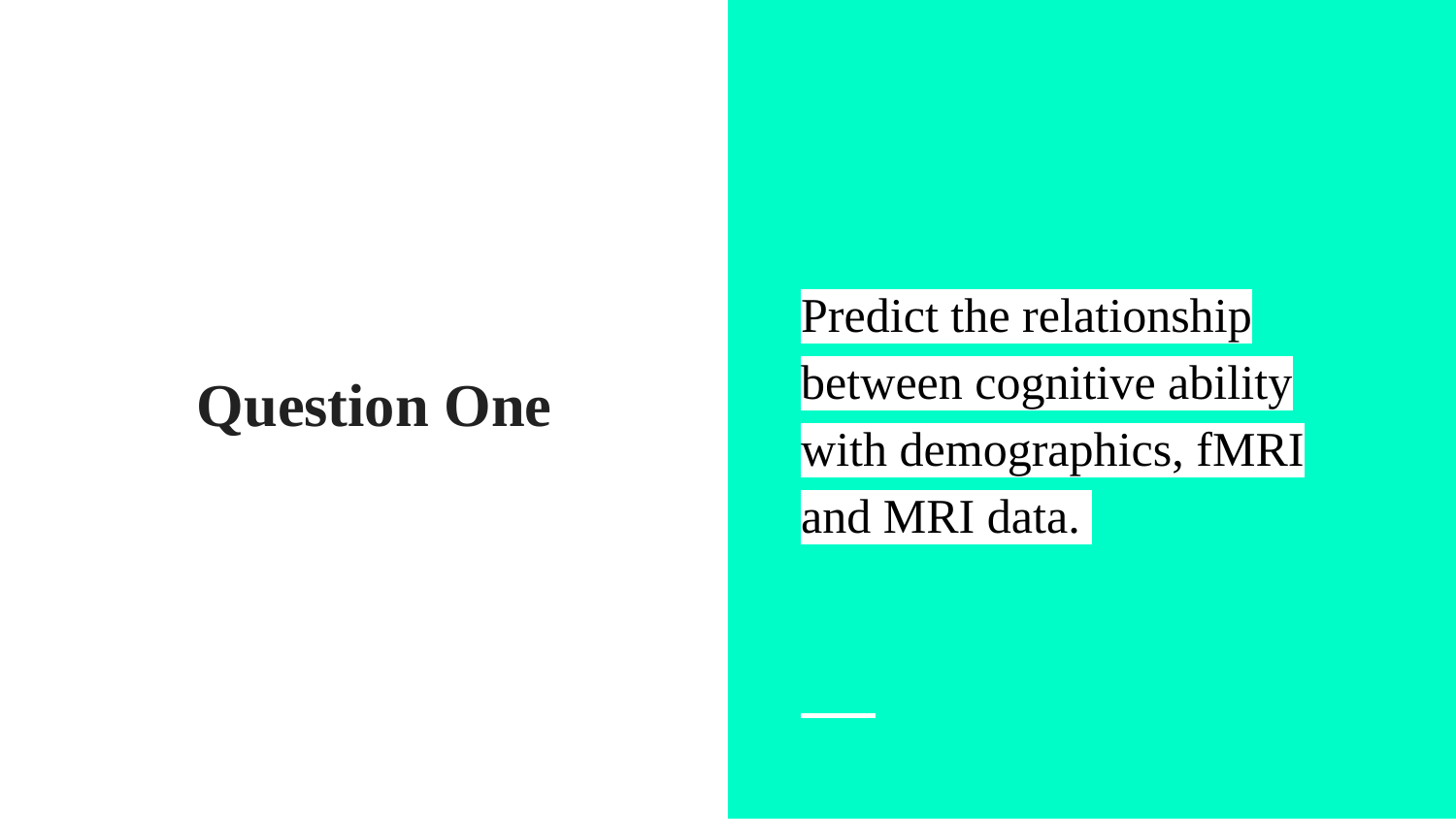

Predict the relationship between cognitive ability with demographics, fMRI and MRI data.
# Question One